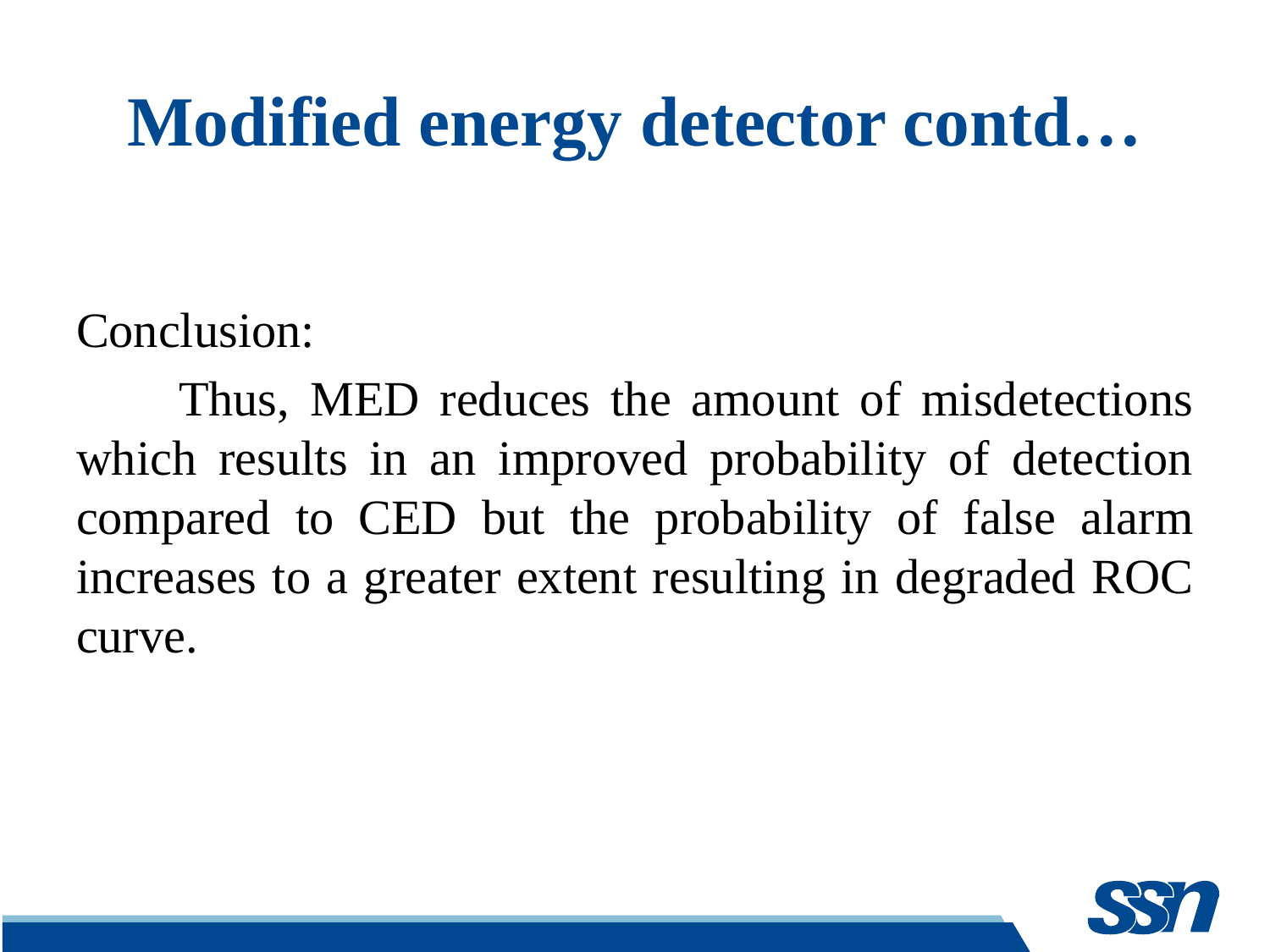

# Modified energy detector contd…

Conclusion:
     Thus, MED reduces the amount of misdetections which results in an improved probability of detection compared to CED but the probability of false alarm increases to a greater extent resulting in degraded ROC curve.